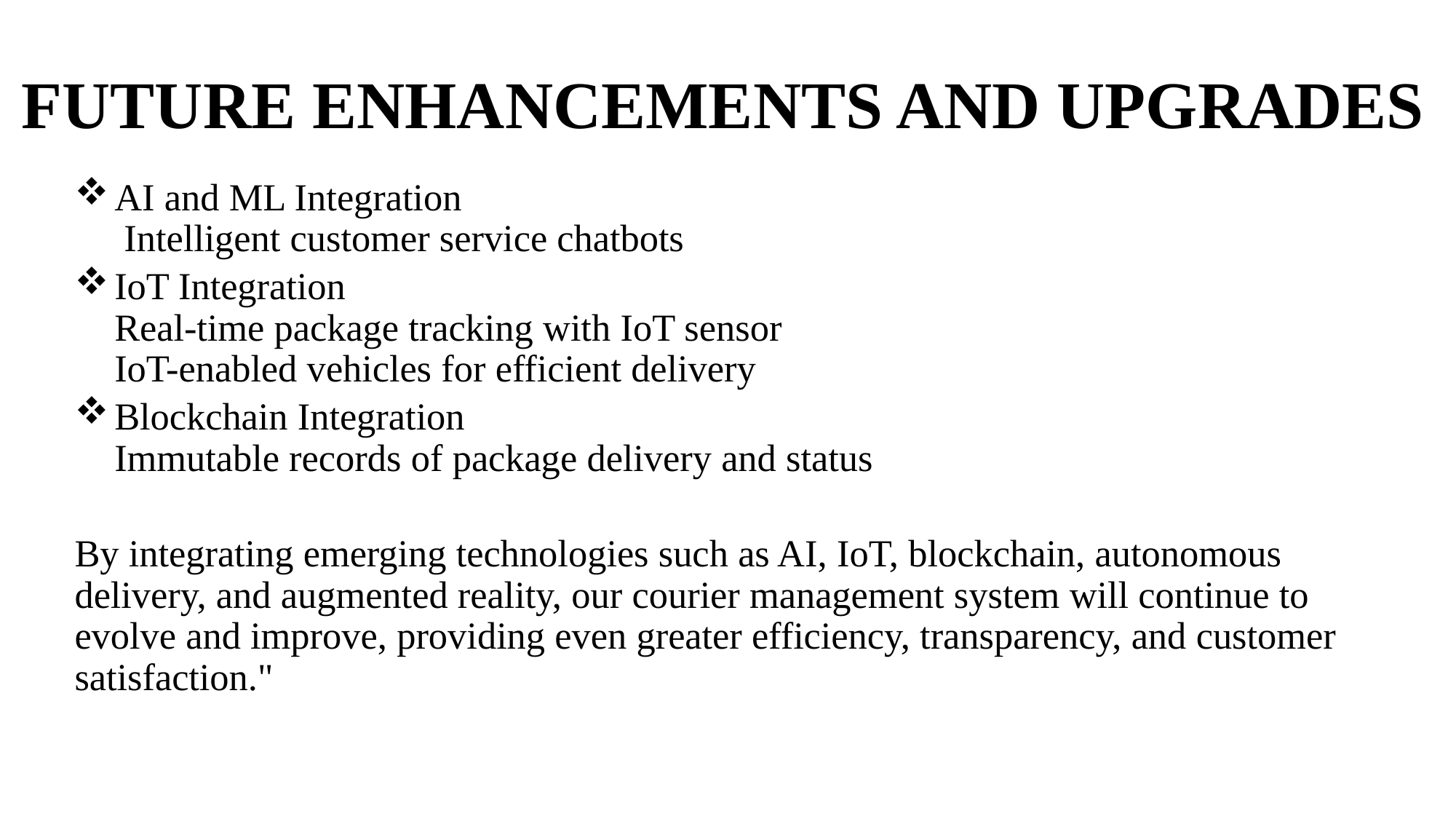

# FUTURE ENHANCEMENTS AND UPGRADES
AI and ML Integration
 Intelligent customer service chatbots
IoT Integration
Real-time package tracking with IoT sensor
IoT-enabled vehicles for efficient delivery
Blockchain Integration
Immutable records of package delivery and status

By integrating emerging technologies such as AI, IoT, blockchain, autonomous delivery, and augmented reality, our courier management system will continue to evolve and improve, providing even greater efficiency, transparency, and customer satisfaction."